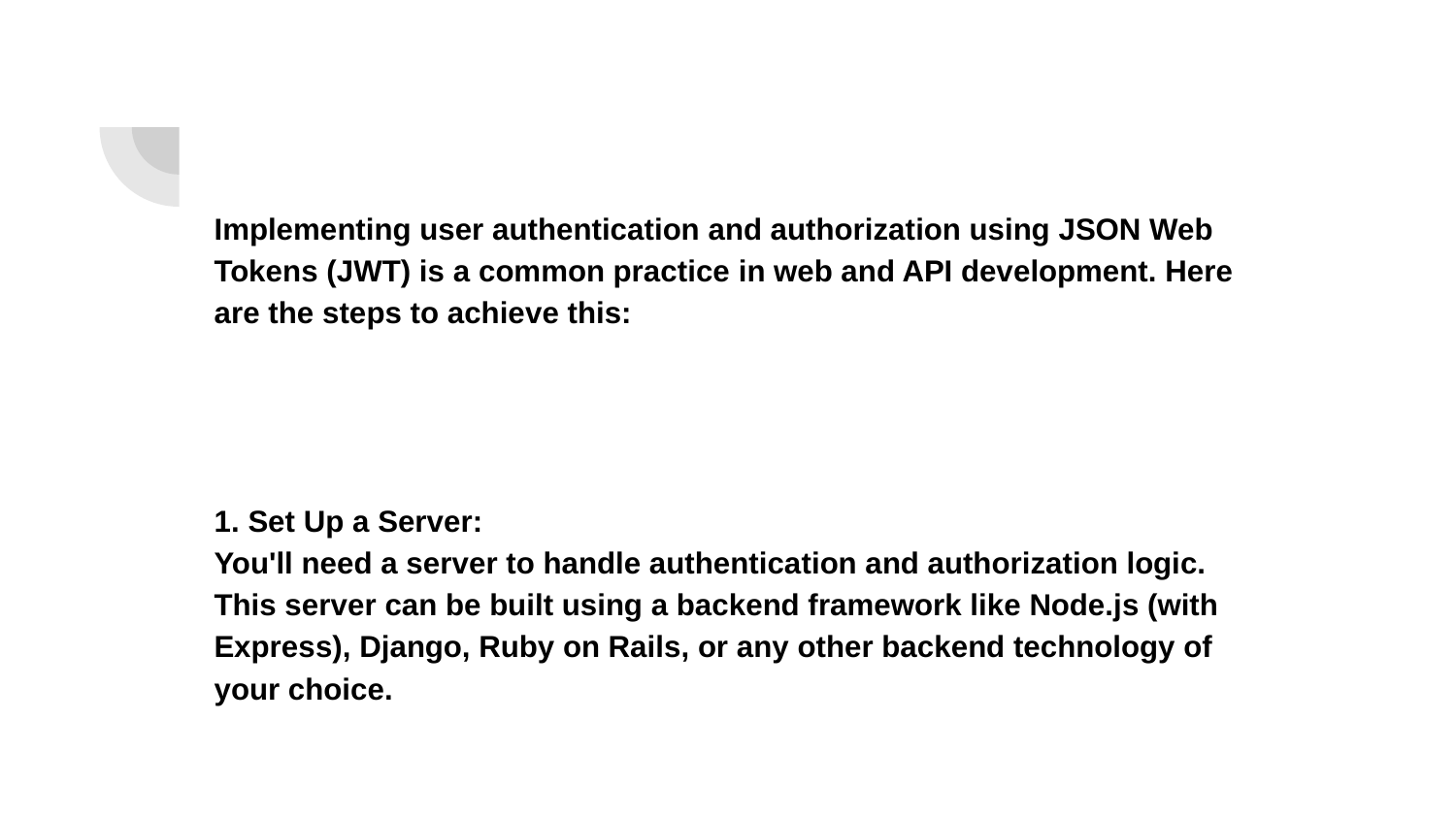

Implementing user authentication and authorization using JSON Web Tokens (JWT) is a common practice in web and API development. Here are the steps to achieve this:

1. Set Up a Server:
You'll need a server to handle authentication and authorization logic. This server can be built using a backend framework like Node.js (with Express), Django, Ruby on Rails, or any other backend technology of your choice.